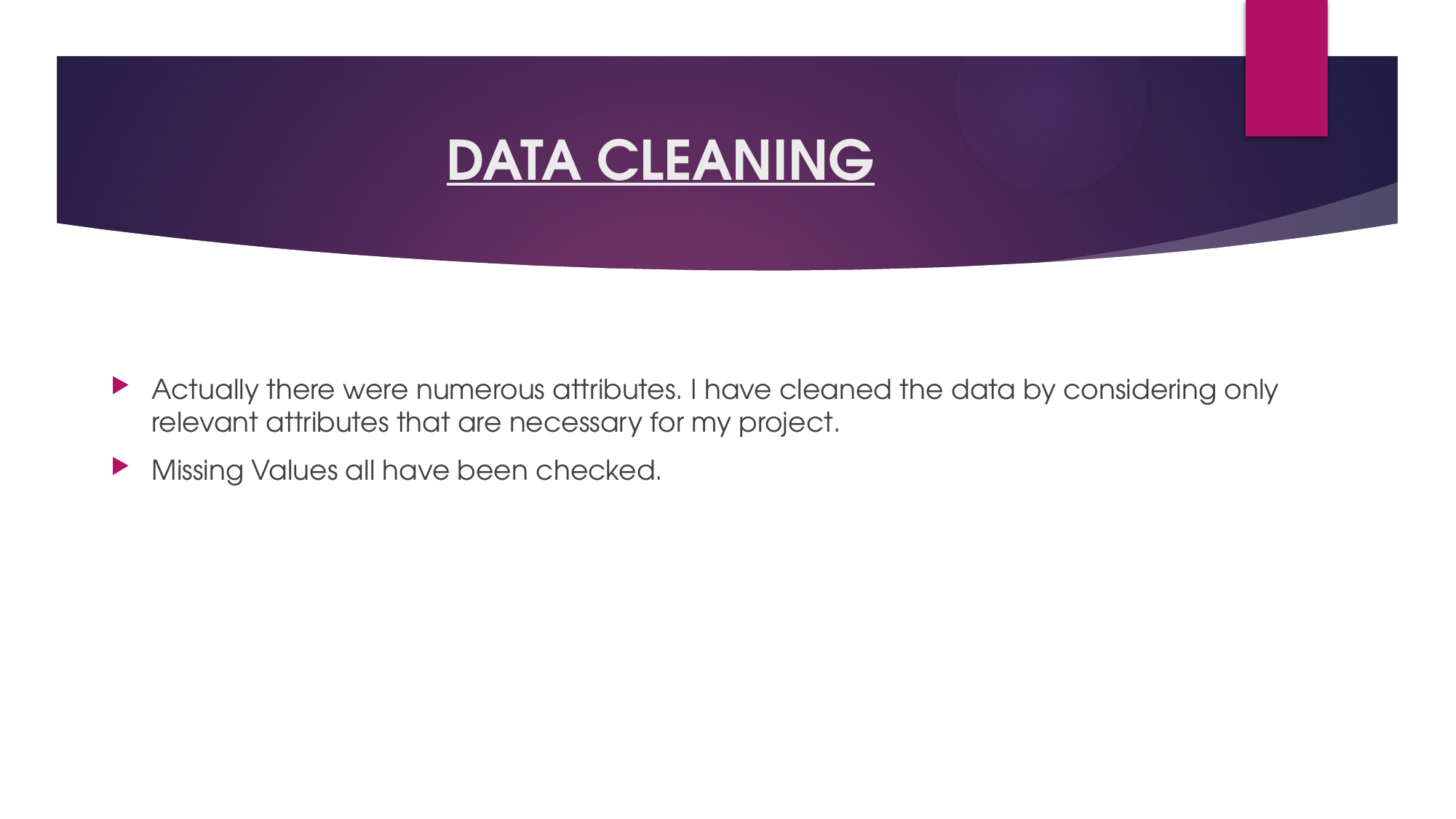

# DATA CLEANING
Actually there were numerous attributes. I have cleaned the data by considering only relevant attributes that are necessary for my project.
Missing Values all have been checked.